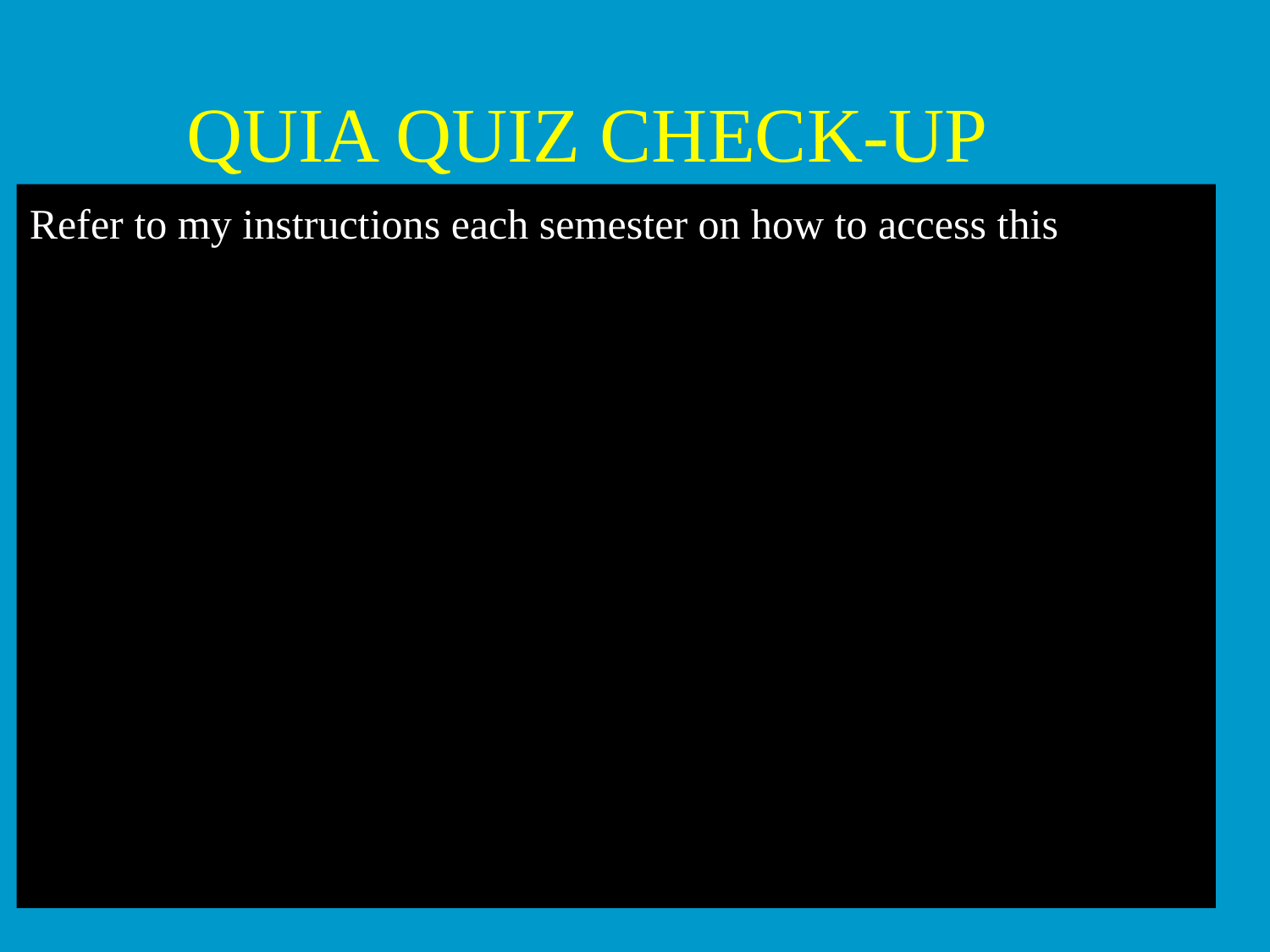

# QUIA QUIZ CHECK-UP
NOTE: you need to sign up FIRST  following these instructions
Refer to my instructions each semester on how to access this
Please Click Here to take a Quia Quiz.

INSTRUCTIONS: Please enter YOUR CORRECT NAME & Last Initial when asked. I will check the results to see how you are doing. To ensure I can best help you, take the quiz no more than twice and USE ONLY YOUR PERIODIC TABLE. This INCLUDE using the polyatomic table. You can also find this in the text book.

MAKE SURE YOU UNDERSTAND ANY ERRORS YOU MAKE. Take notes on the areas you need to pay more attention to, review the learning material, and reach out on FAQ Slides as needed.